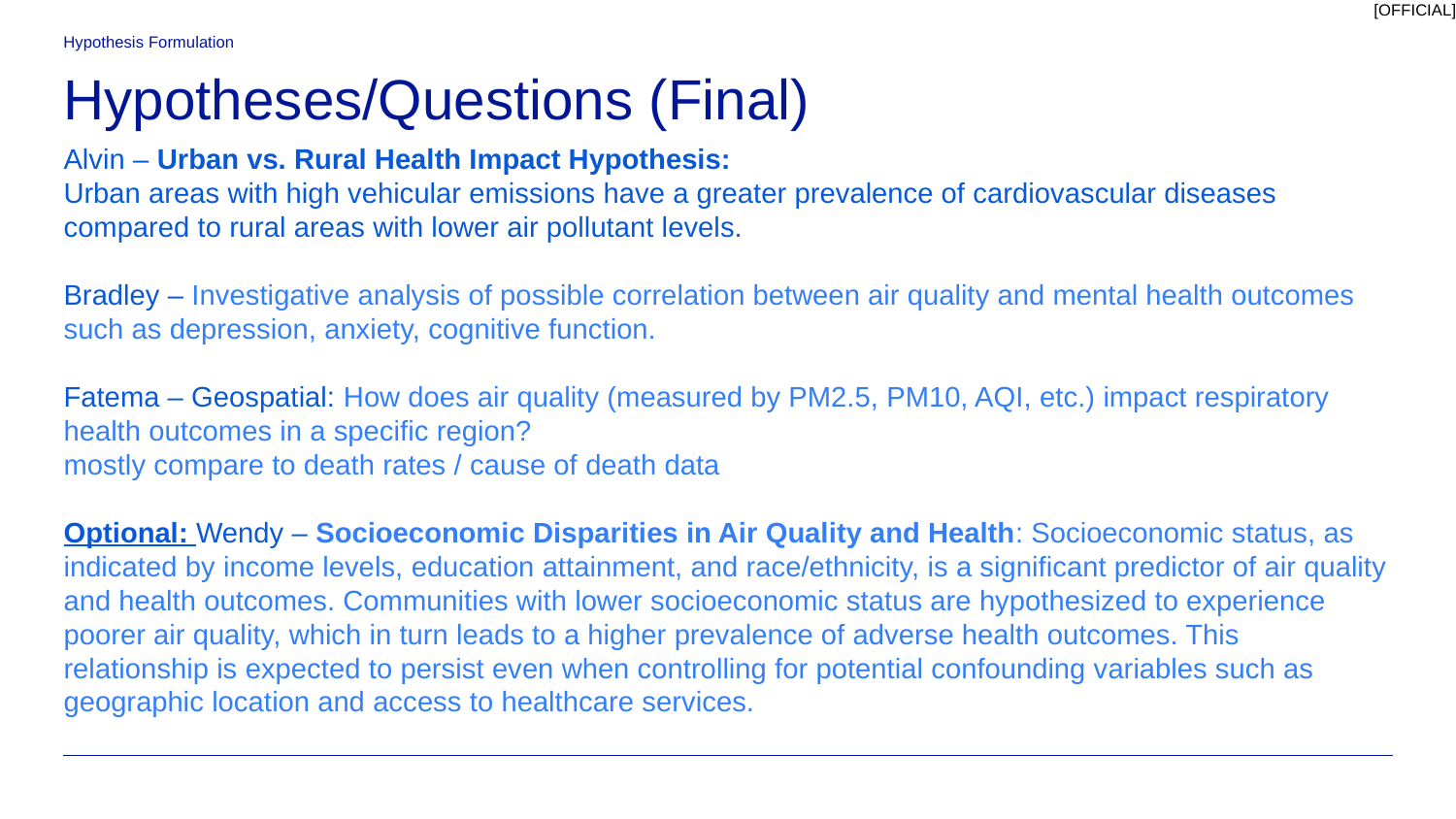

Hypothesis Formulation
# Hypotheses/Questions (Final)
Alvin – Urban vs. Rural Health Impact Hypothesis:
Urban areas with high vehicular emissions have a greater prevalence of cardiovascular diseases compared to rural areas with lower air pollutant levels.

Bradley – Investigative analysis of possible correlation between air quality and mental health outcomes such as depression, anxiety, cognitive function.

Fatema – Geospatial: How does air quality (measured by PM2.5, PM10, AQI, etc.) impact respiratory health outcomes in a specific region?
mostly compare to death rates / cause of death data

Optional: Wendy – Socioeconomic Disparities in Air Quality and Health: Socioeconomic status, as indicated by income levels, education attainment, and race/ethnicity, is a significant predictor of air quality and health outcomes. Communities with lower socioeconomic status are hypothesized to experience poorer air quality, which in turn leads to a higher prevalence of adverse health outcomes. This relationship is expected to persist even when controlling for potential confounding variables such as geographic location and access to healthcare services.